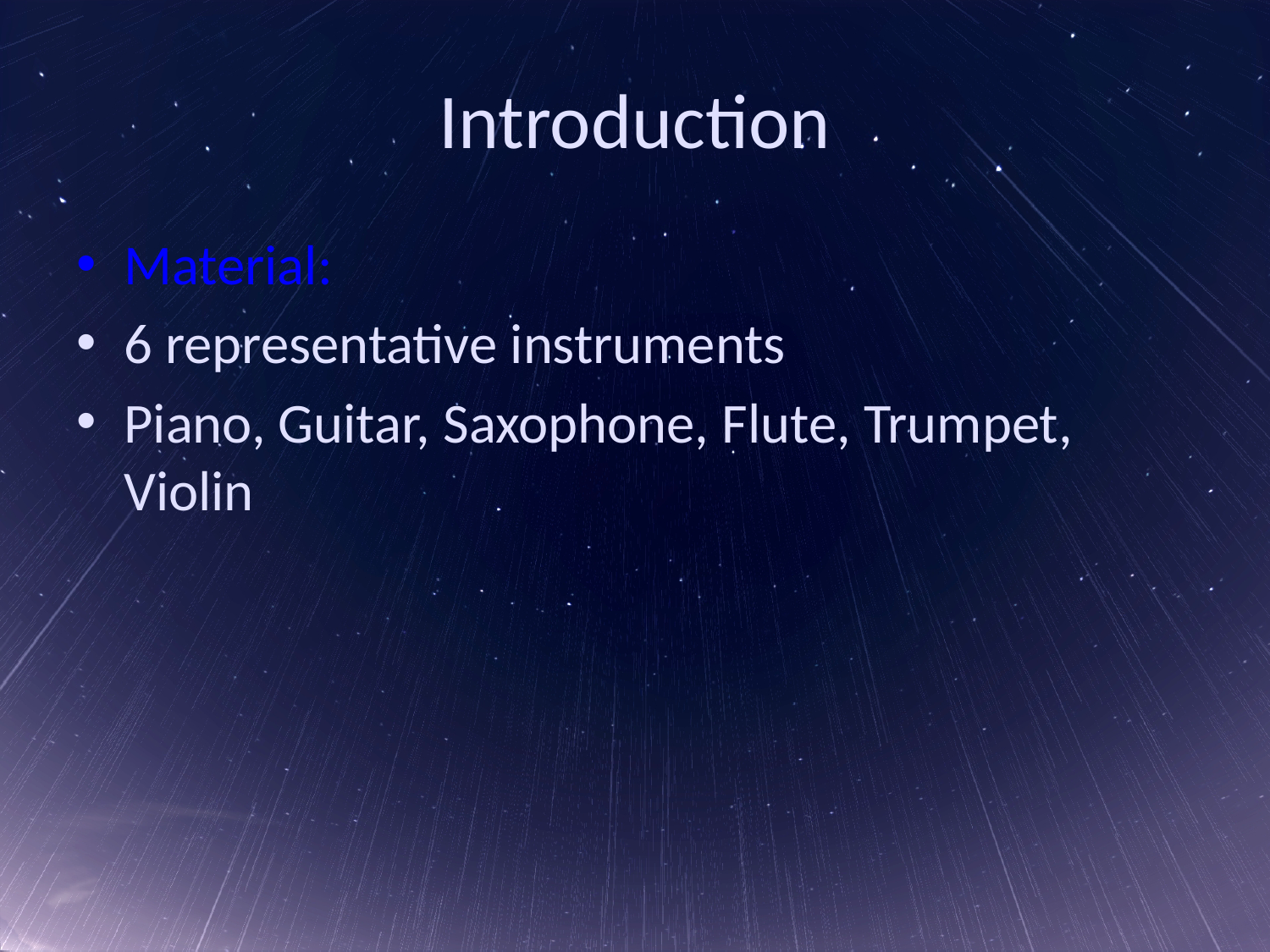

# Introduction
Material:
6 representative instruments
Piano, Guitar, Saxophone, Flute, Trumpet, Violin